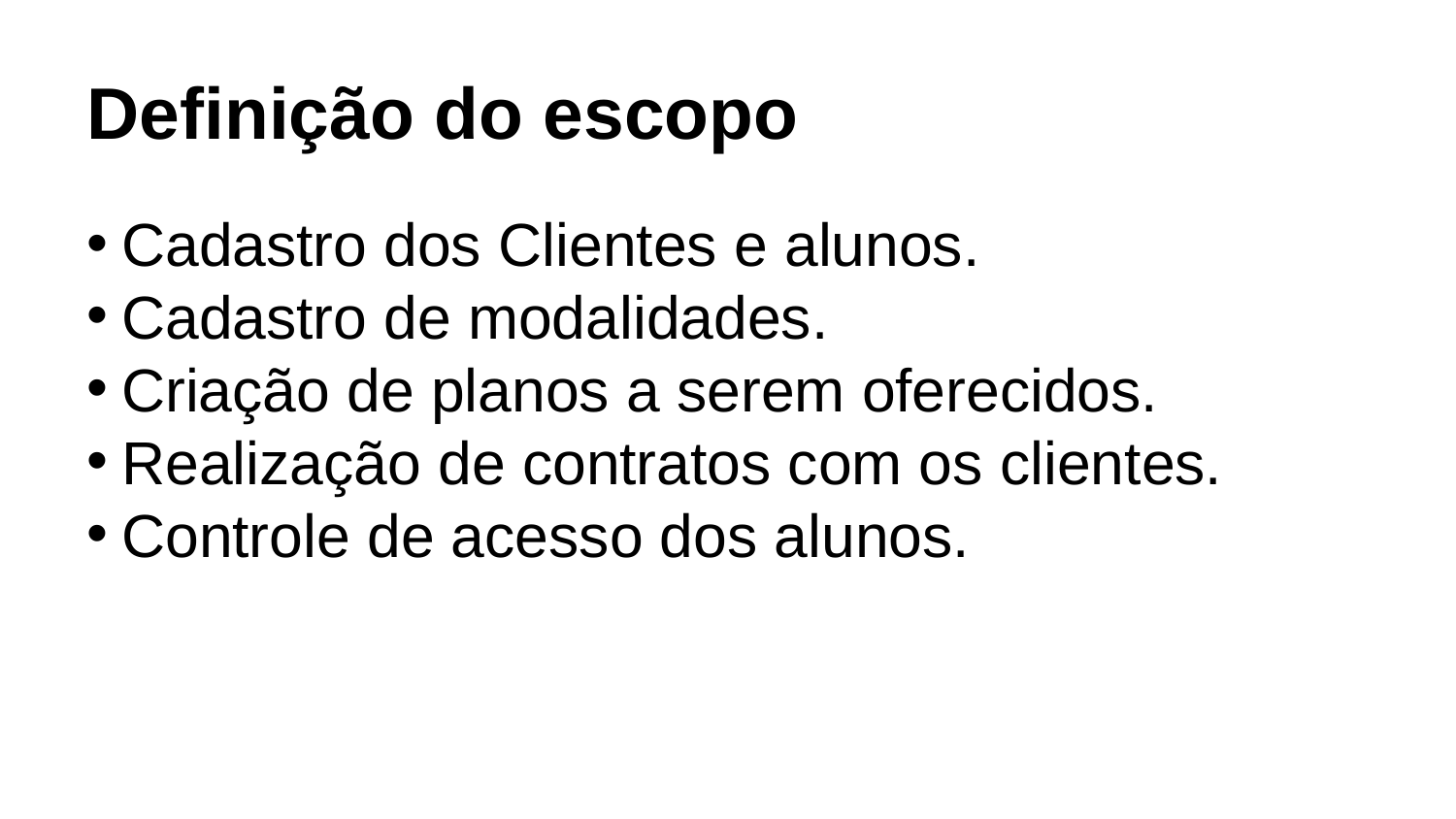

Definição do escopo
Cadastro dos Clientes e alunos.
Cadastro de modalidades.
Criação de planos a serem oferecidos.
Realização de contratos com os clientes.
Controle de acesso dos alunos.